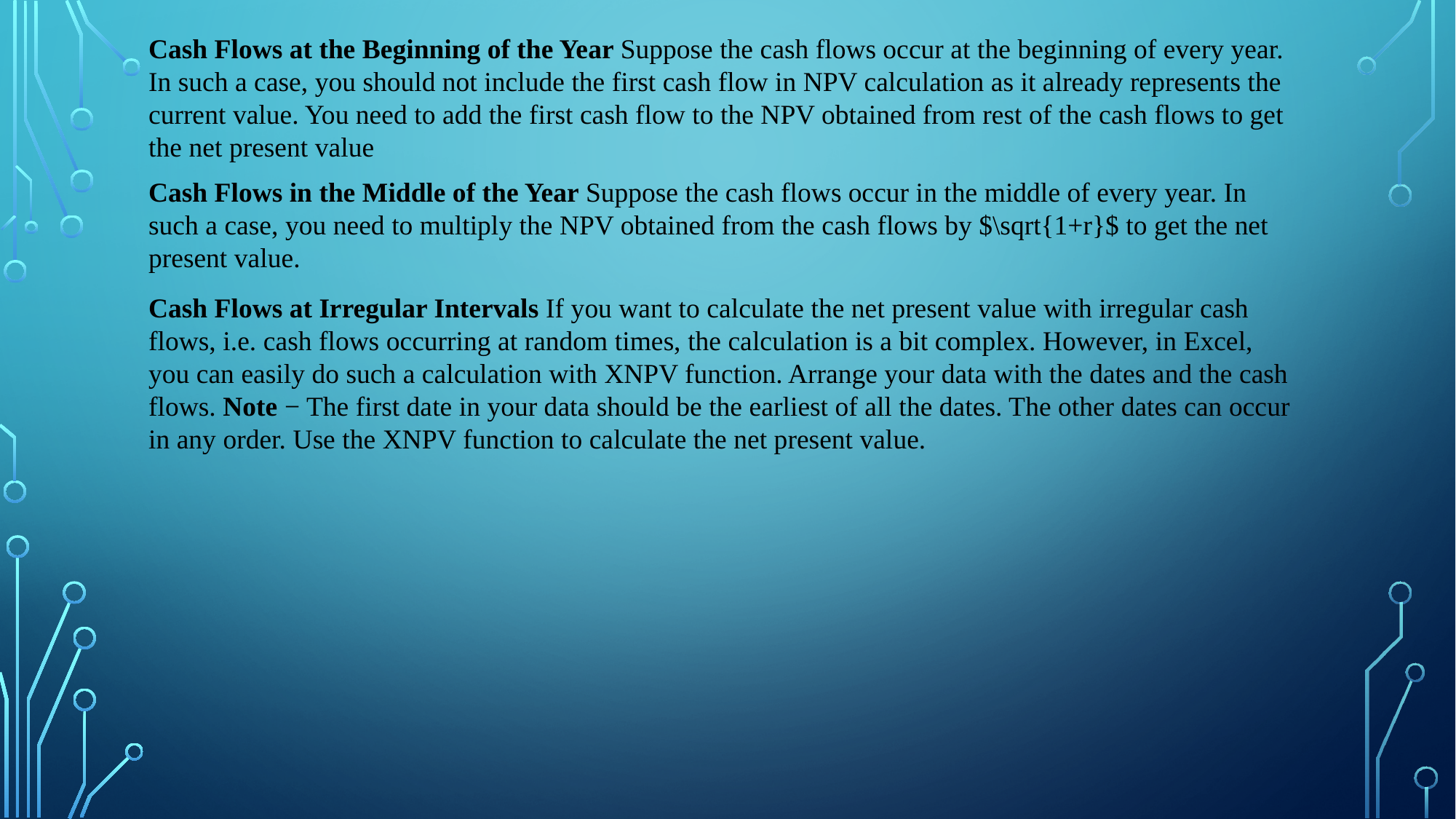

Cash Flows at the Beginning of the Year Suppose the cash flows occur at the beginning of every year. In such a case, you should not include the first cash flow in NPV calculation as it already represents the current value. You need to add the first cash flow to the NPV obtained from rest of the cash flows to get the net present value
Cash Flows in the Middle of the Year Suppose the cash flows occur in the middle of every year. In such a case, you need to multiply the NPV obtained from the cash flows by $\sqrt{1+r}$ to get the net present value.
Cash Flows at Irregular Intervals If you want to calculate the net present value with irregular cash flows, i.e. cash flows occurring at random times, the calculation is a bit complex. However, in Excel, you can easily do such a calculation with XNPV function. Arrange your data with the dates and the cash flows. Note − The first date in your data should be the earliest of all the dates. The other dates can occur in any order. Use the XNPV function to calculate the net present value.